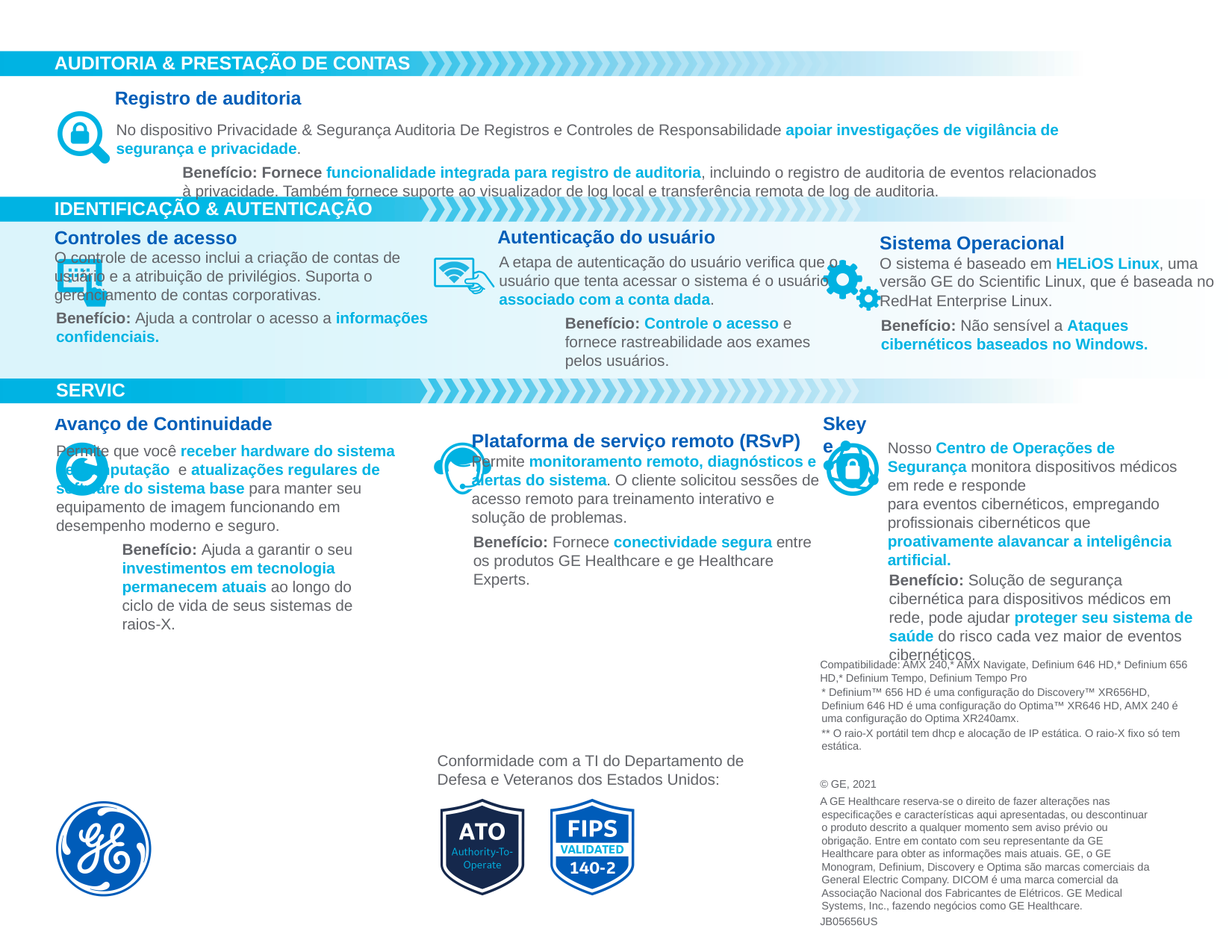

AUDITORIA & PRESTAÇÃO DE CONTAS

Registro de auditoria
No dispositivo Privacidade & Segurança Auditoria De Registros e Controles de Responsabilidade apoiar investigações de vigilância de segurança e privacidade.
Benefício: Fornece funcionalidade integrada para registro de auditoria, incluindo o registro de auditoria de eventos relacionados à privacidade. Também fornece suporte ao visualizador de log local e transferência remota de log de auditoria.
IDENTIFICAÇÃO & AUTENTICAÇÃO

Controles de acesso
O controle de acesso inclui a criação de contas de usuário e a atribuição de privilégios. Suporta o gerenciamento de contas corporativas.
Benefício: Ajuda a controlar o acesso a informações confidenciais.
Autenticação do usuário
A etapa de autenticação do usuário verifica que o usuário que tenta acessar o sistema é o usuário associado com a conta dada.
Benefício: Controle o acesso e fornece rastreabilidade aos exames pelos usuários.
Sistema Operacional
O sistema é baseado em HELiOS Linux, uma versão GE do Scientific Linux, que é baseada no RedHat Enterprise Linux.
Benefício: Não sensível a Ataques cibernéticos baseados no Windows.
SERVICE
Avanço de Continuidade
Permite que você receber hardware do sistema de computação  e atualizações regulares de software do sistema base para manter seu equipamento de imagem funcionando em desempenho moderno e seguro.
Benefício: Ajuda a garantir o seu investimentos em tecnologia permanecem atuais ao longo do ciclo de vida de seus sistemas de raios-X.
Skeye
Plataforma de serviço remoto (RSvP)
Permite monitoramento remoto, diagnósticos e alertas do sistema. O cliente solicitou sessões de acesso remoto para treinamento interativo e solução de problemas.
Benefício: Fornece conectividade segura entre os produtos GE Healthcare e ge Healthcare Experts.
Nosso Centro de Operações de Segurança monitora dispositivos médicos em rede e responde
para eventos cibernéticos, empregando profissionais cibernéticos que proativamente alavancar a inteligência artificial.
Benefício: Solução de segurança cibernética para dispositivos médicos em rede, pode ajudar proteger seu sistema de saúde do risco cada vez maior de eventos cibernéticos.
Compatibilidade: AMX 240,* AMX Navigate, Definium 646 HD,* Definium 656 HD,* Definium Tempo, Definium Tempo Pro
* Definium™ 656 HD é uma configuração do Discovery™ XR656HD, Definium 646 HD é uma configuração do Optima™ XR646 HD, AMX 240 é uma configuração do Optima XR240amx.
** O raio-X portátil tem dhcp e alocação de IP estática. O raio-X fixo só tem estática.

© GE, 2021
A GE Healthcare reserva-se o direito de fazer alterações nas especificações e características aqui apresentadas, ou descontinuar o produto descrito a qualquer momento sem aviso prévio ou obrigação. Entre em contato com seu representante da GE Healthcare para obter as informações mais atuais. GE, o GE Monogram, Definium, Discovery e Optima são marcas comerciais da General Electric Company. DICOM é uma marca comercial da Associação Nacional dos Fabricantes de Elétricos. GE Medical Systems, Inc., fazendo negócios como GE Healthcare.
JB05656US
Conformidade com a TI do Departamento de Defesa e Veteranos dos Estados Unidos: